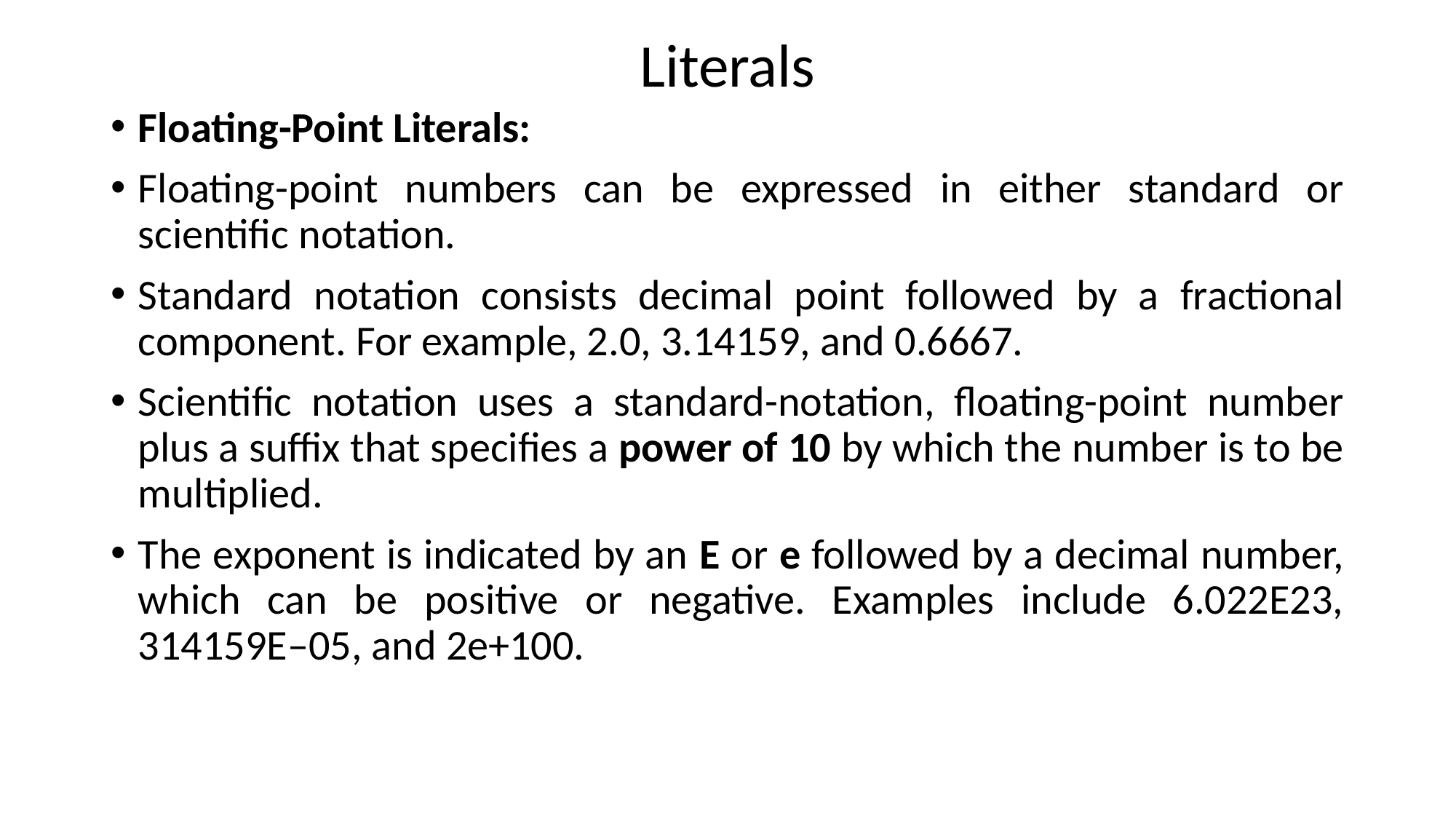

# Literals
Floating-Point Literals:
Floating-point numbers can be expressed in either standard or scientific notation.
Standard notation consists decimal point followed by a fractional component. For example, 2.0, 3.14159, and 0.6667.
Scientific notation uses a standard-notation, floating-point number plus a suffix that specifies a power of 10 by which the number is to be multiplied.
The exponent is indicated by an E or e followed by a decimal number, which can be positive or negative. Examples include 6.022E23, 314159E–05, and 2e+100.